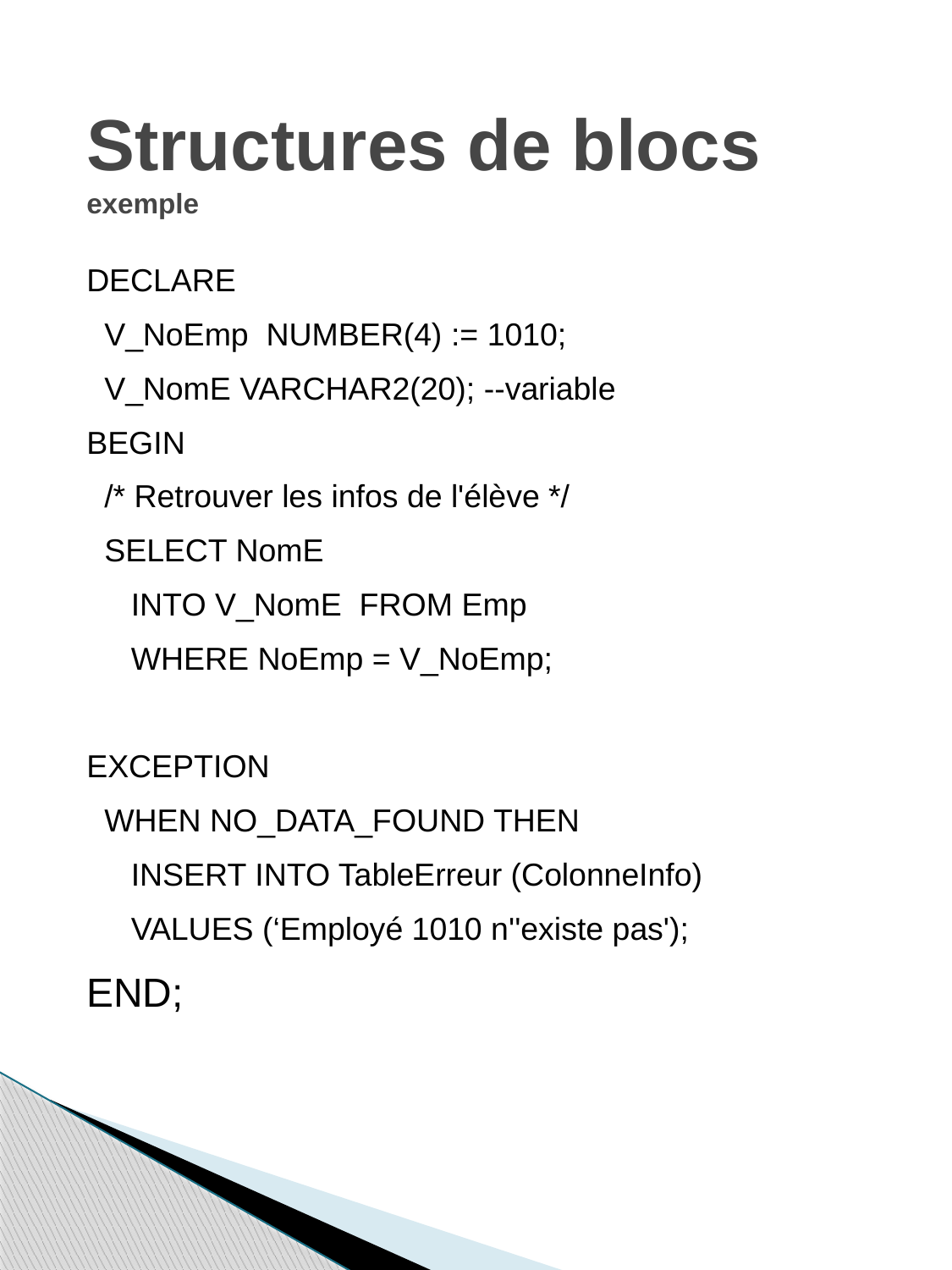

# Structures de blocs exemple
DECLARE
  V_NoEmp  NUMBER(4) := 1010;
  V_NomE VARCHAR2(20); --variable
BEGIN
  /* Retrouver les infos de l'élève */
  SELECT NomE
     INTO V_NomE  FROM Emp
     WHERE NoEmp = V_NoEmp;

EXCEPTION
  WHEN NO_DATA_FOUND THEN
     INSERT INTO TableErreur (ColonneInfo)
     VALUES (‘Employé 1010 n''existe pas');
END;